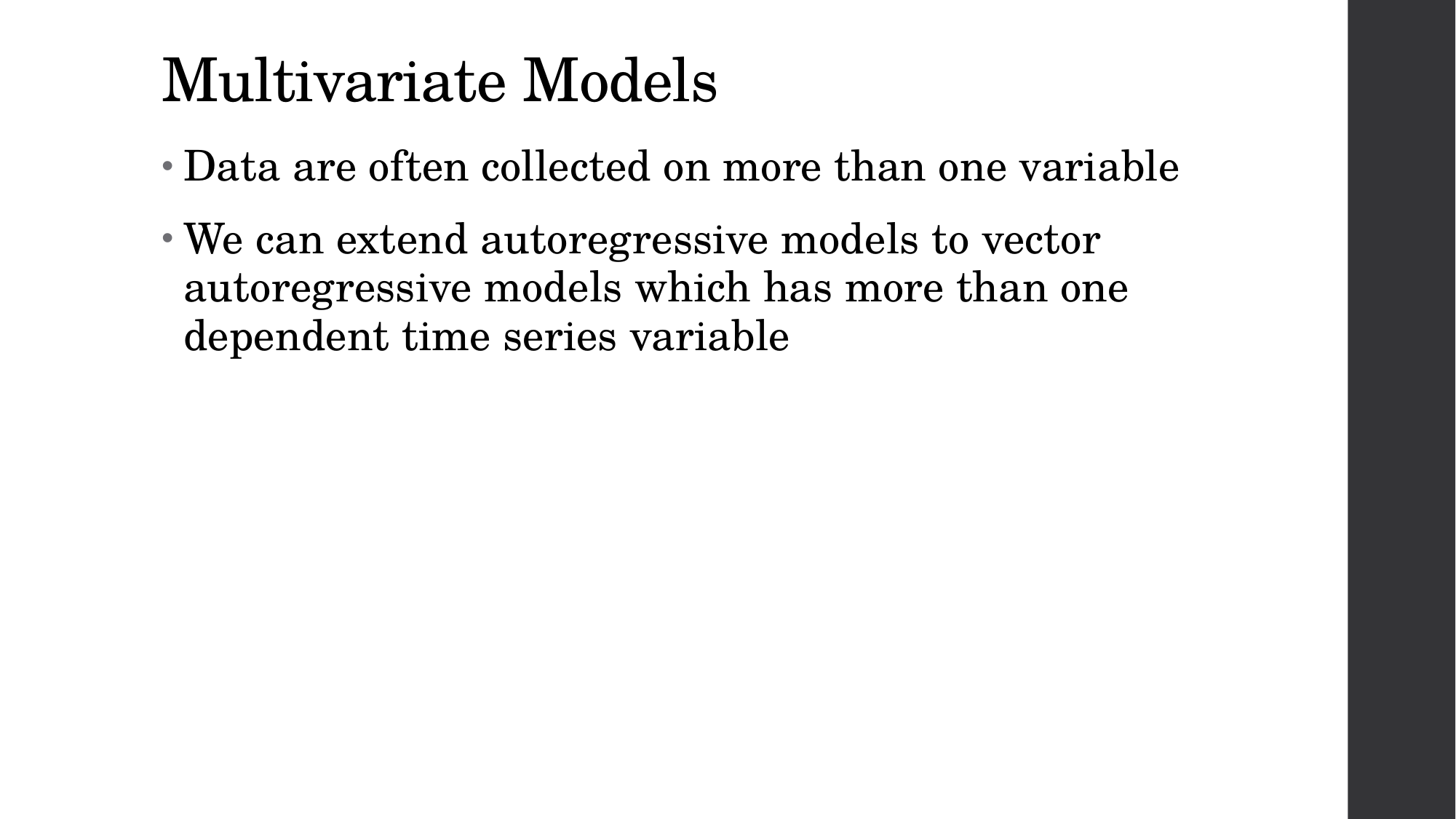

# Multivariate Models
Data are often collected on more than one variable
We can extend autoregressive models to vector autoregressive models which has more than one dependent time series variable